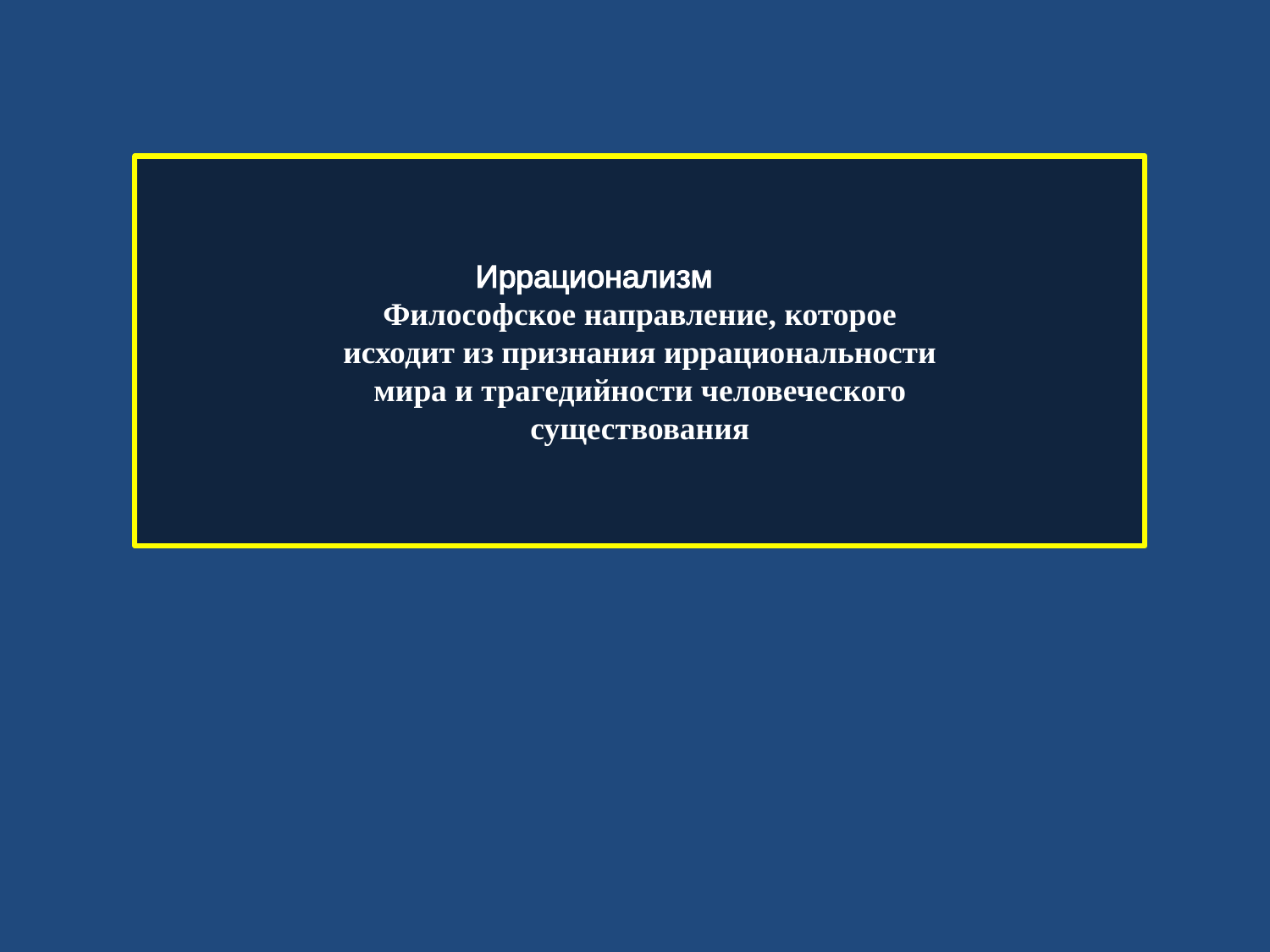

Иррационализм
Философское направление, которое
исходит из признания иррациональности
мира и трагедийности человеческого
существования